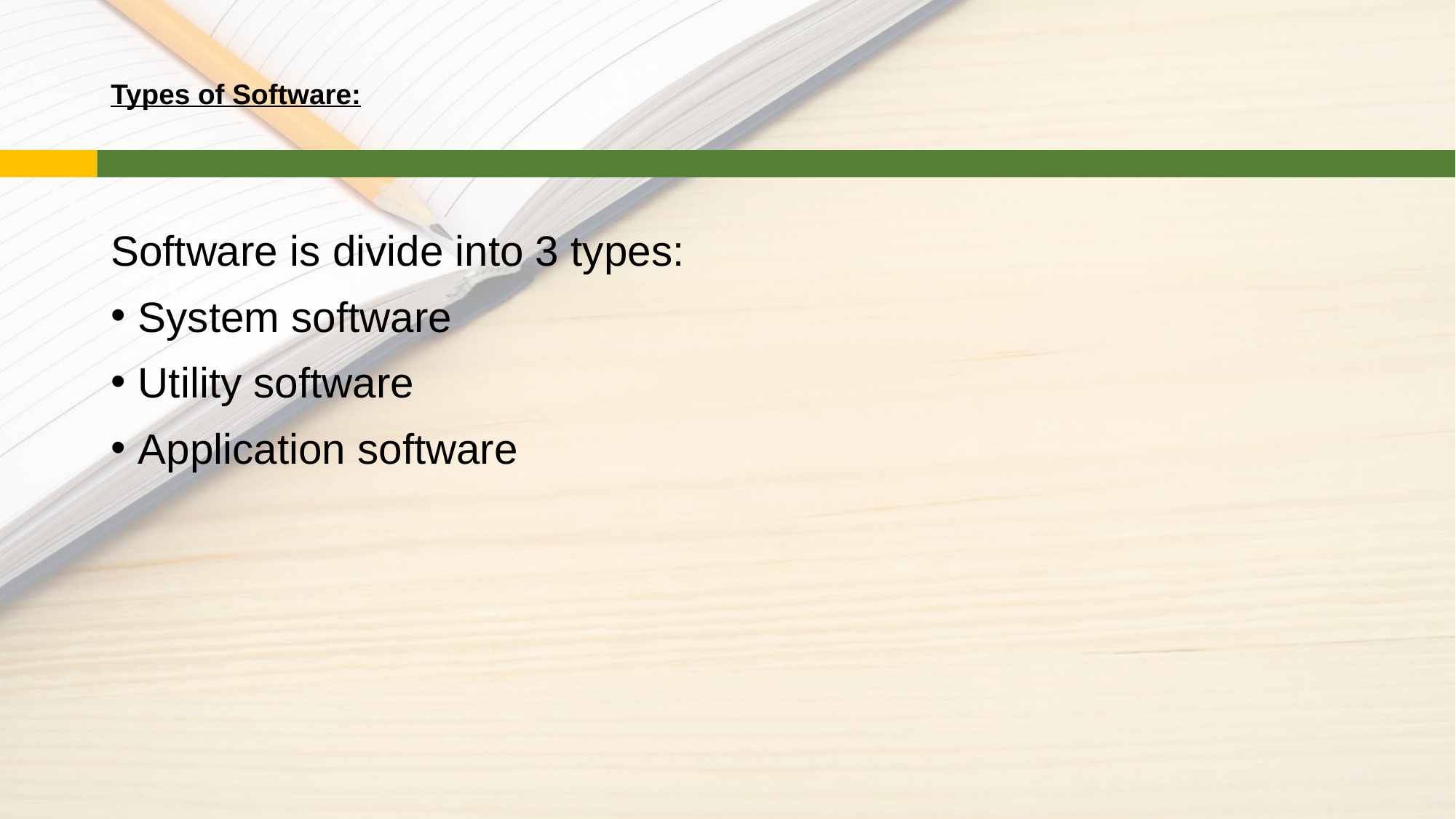

# Types of Software:
Software is divide into 3 types:
System software
Utility software
Application software